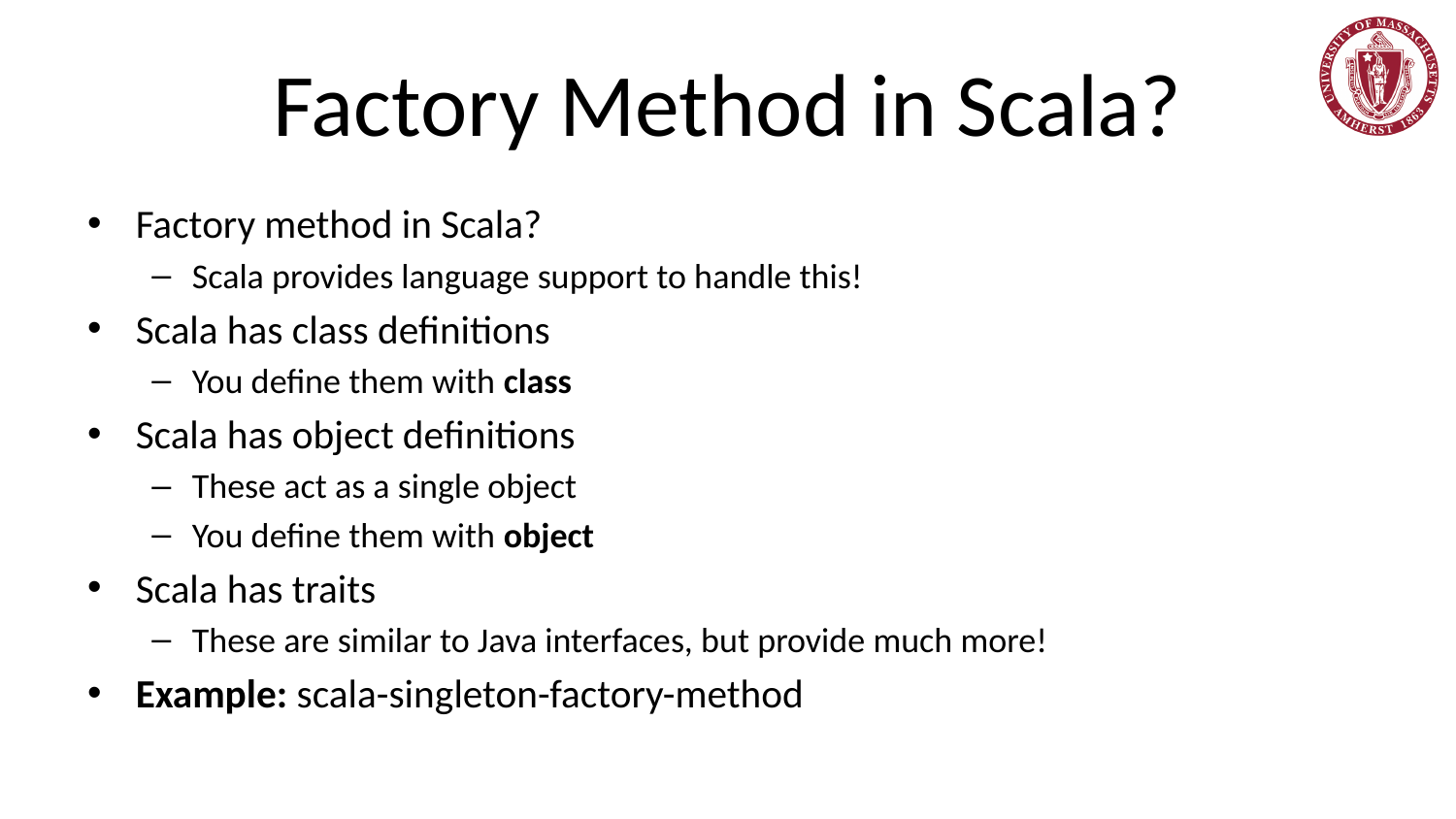

# Factory Method in Scala?
Factory method in Scala?
Scala provides language support to handle this!
Scala has class definitions
You define them with class
Scala has object definitions
These act as a single object
You define them with object
Scala has traits
These are similar to Java interfaces, but provide much more!
Example: scala-singleton-factory-method